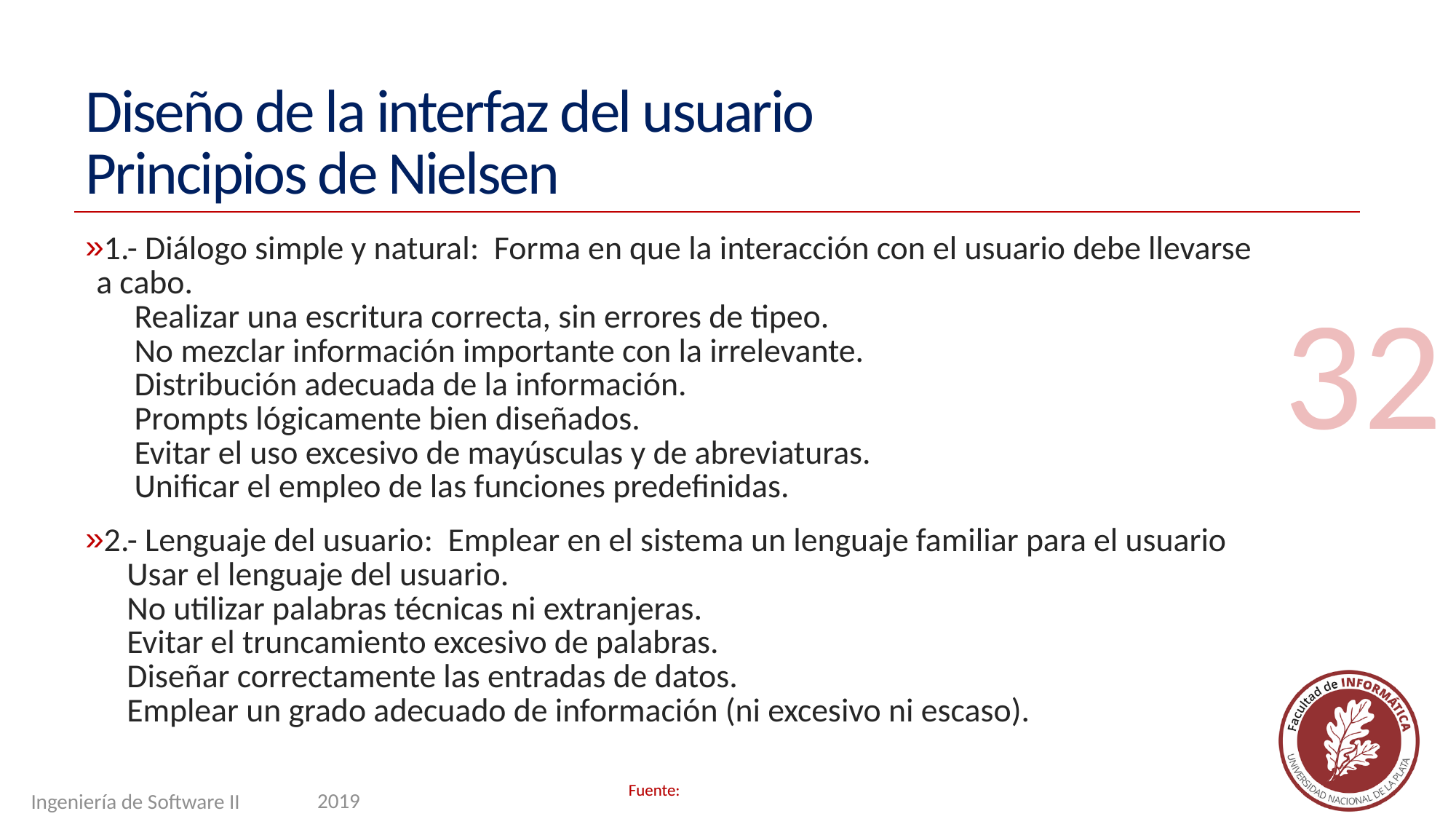

# Diseño de la interfaz del usuario Principios de Nielsen
1.- Diálogo simple y natural:  Forma en que la interacción con el usuario debe llevarse a cabo.
 Realizar una escritura correcta, sin errores de tipeo.
 No mezclar información importante con la irrelevante.
 Distribución adecuada de la información.
 Prompts lógicamente bien diseñados.
 Evitar el uso excesivo de mayúsculas y de abreviaturas.
 Unificar el empleo de las funciones predefinidas.
2.- Lenguaje del usuario:  Emplear en el sistema un lenguaje familiar para el usuario
Usar el lenguaje del usuario.
No utilizar palabras técnicas ni extranjeras.
Evitar el truncamiento excesivo de palabras.
Diseñar correctamente las entradas de datos.
Emplear un grado adecuado de información (ni excesivo ni escaso).
32

2019
Ingeniería de Software II